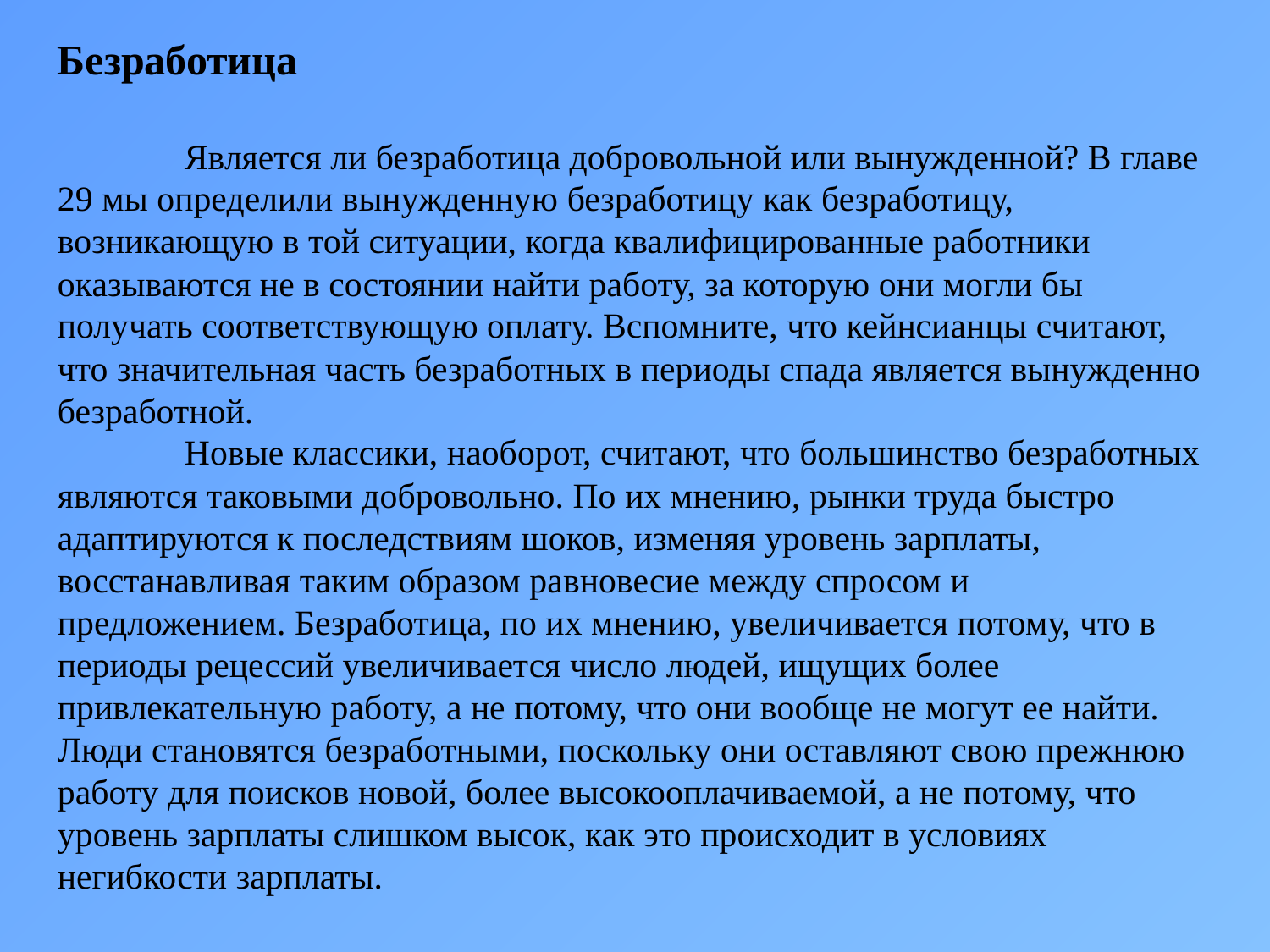

Безработица

	Является ли безработица добровольной или вынужденной? В главе 29 мы определили вынужденную безработицу как безработицу, возникающую в той ситуации, когда квалифицированные работники оказываются не в состоянии найти работу, за которую они могли бы получать соответствующую оплату. Вспомните, что кейнсианцы считают, что значительная часть безработных в периоды спада является вынужденно безработной.
	Новые классики, наоборот, считают, что большинство безработных являются таковыми добровольно. По их мнению, рынки труда быстро адаптируются к последствиям шоков, изменяя уровень зарплаты, восстанавливая таким образом равновесие между спросом и предложением. Безработица, по их мнению, увеличивается потому, что в периоды рецессий увеличивается число людей, ищущих более привлекательную работу, а не потому, что они вообще не могут ее найти. Люди становятся безработными, поскольку они оставляют свою прежнюю работу для поисков новой, более высокооплачиваемой, а не потому, что уровень зарплаты слишком высок, как это происходит в условиях негибкости зарплаты.